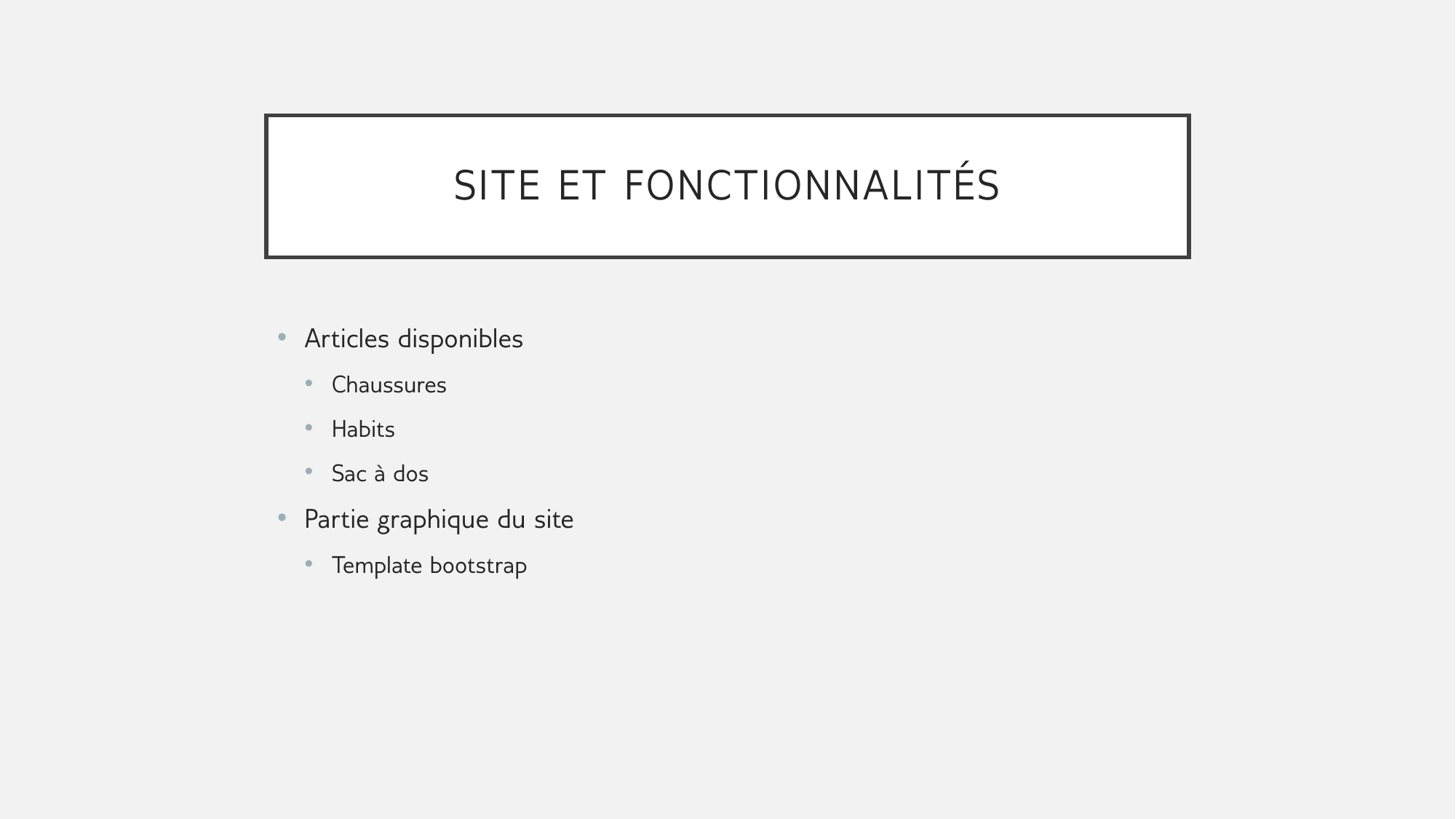

# Site et fonctionnalités
Articles disponibles
Chaussures
Habits
Sac à dos
Partie graphique du site
Template bootstrap